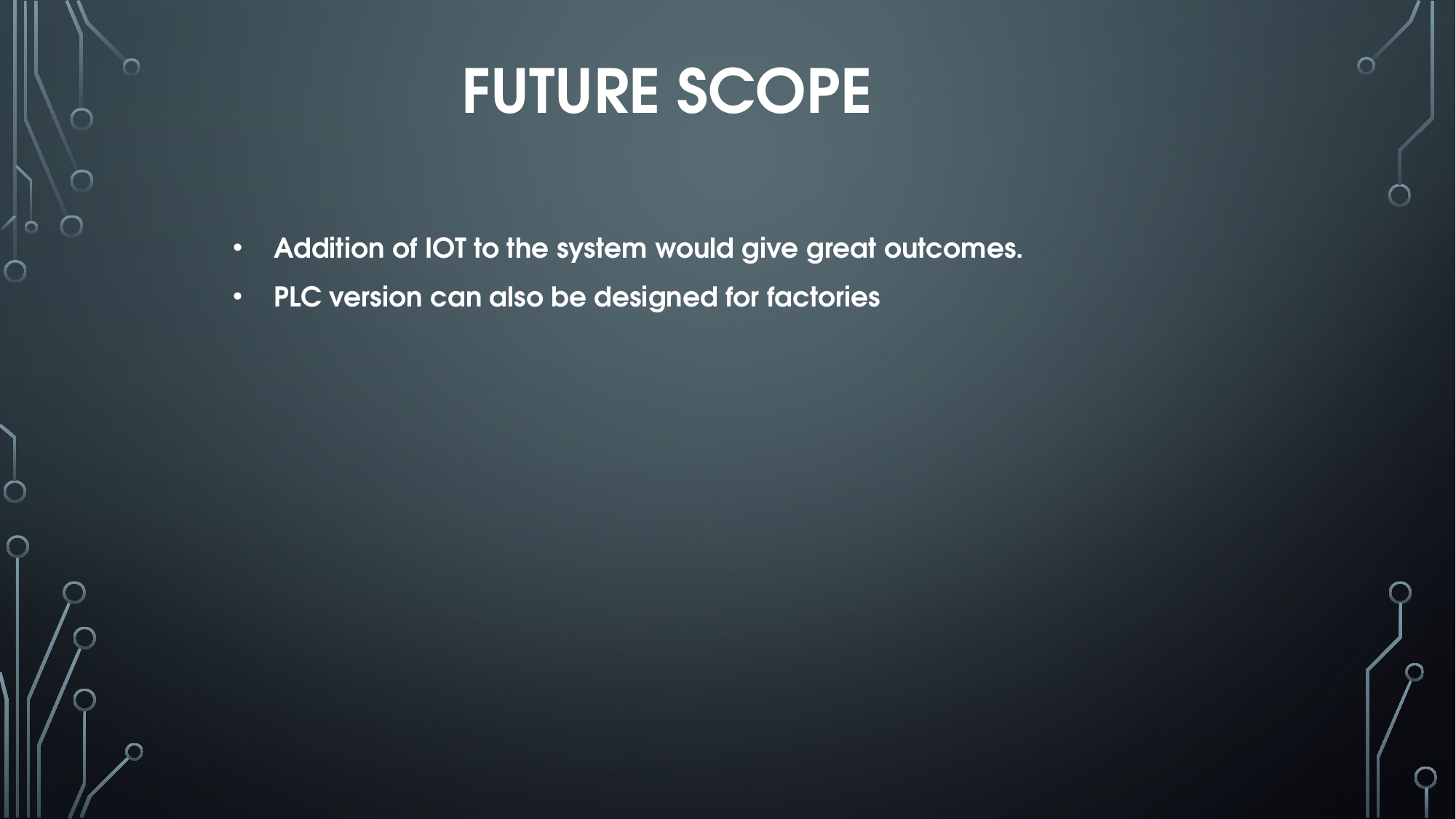

FUTURE SCOPE
Addition of IOT to the system would give great outcomes.
PLC version can also be designed for factories